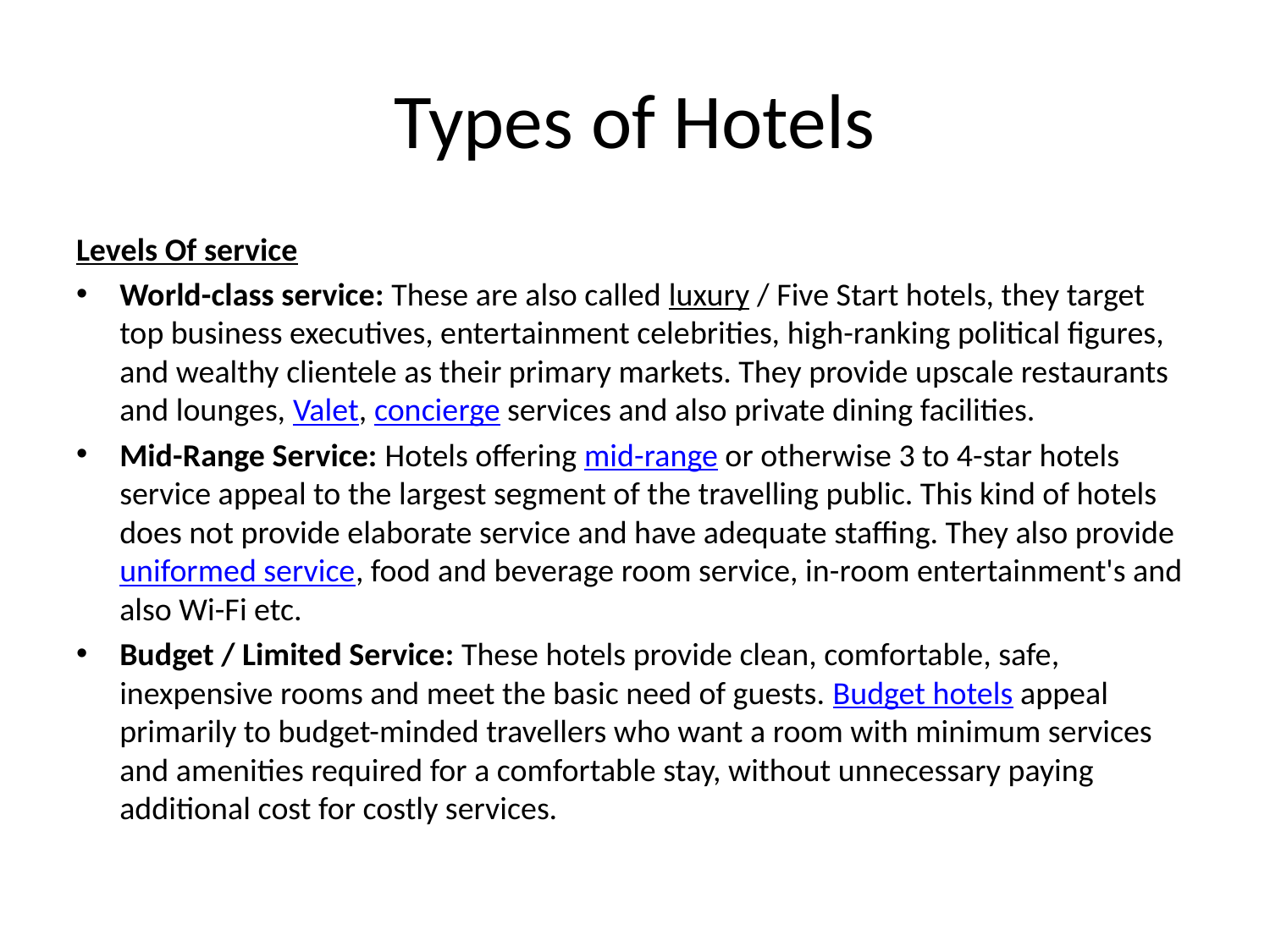

# Types of Hotels
Levels Of service
World-class service: These are also called luxury / Five Start hotels, they target top business executives, entertainment celebrities, high-ranking political figures, and wealthy clientele as their primary markets. They provide upscale restaurants and lounges, Valet, concierge services and also private dining facilities.
Mid-Range Service: Hotels offering mid-range or otherwise 3 to 4-star hotels service appeal to the largest segment of the travelling public. This kind of hotels does not provide elaborate service and have adequate staffing. They also provide uniformed service, food and beverage room service, in-room entertainment's and also Wi-Fi etc.
Budget / Limited Service: These hotels provide clean, comfortable, safe, inexpensive rooms and meet the basic need of guests. Budget hotels appeal primarily to budget-minded travellers who want a room with minimum services and amenities required for a comfortable stay, without unnecessary paying additional cost for costly services.